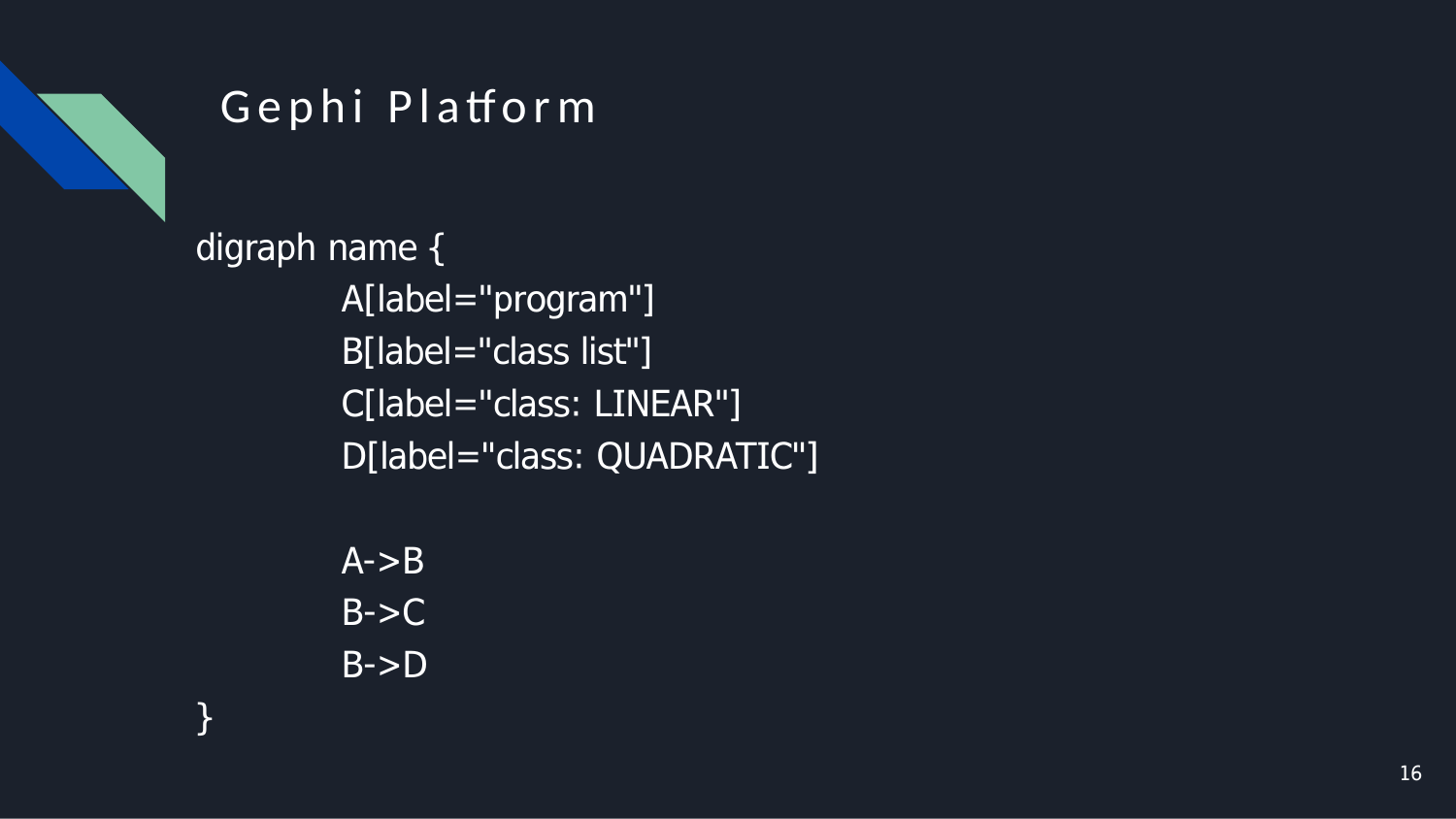

# Gephi Platform
digraph name {
	A[label="program"]
	B[label="class list"]
	C[label="class: LINEAR"]
	D[label="class: QUADRATIC"]

	A->B
	B->C
	B->D
}

16